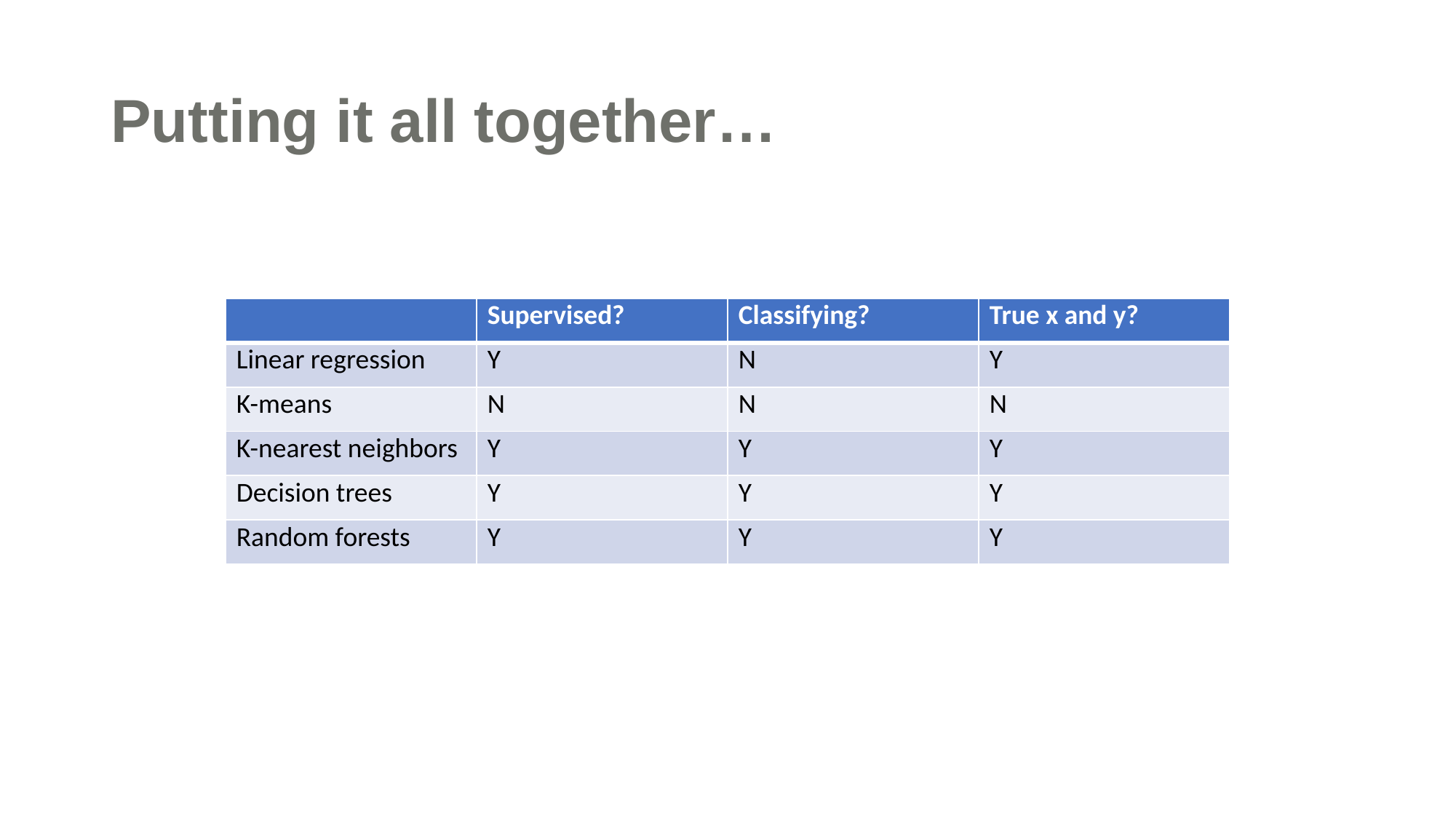

# Putting it all together…
|  | Supervised? | Classifying? | True x and y? |
| --- | --- | --- | --- |
| Linear regression | Y | N | Y |
| K-means | N | N | N |
| K-nearest neighbors | Y | Y | Y |
| Decision trees | Y | Y | Y |
| Random forests | Y | Y | Y |